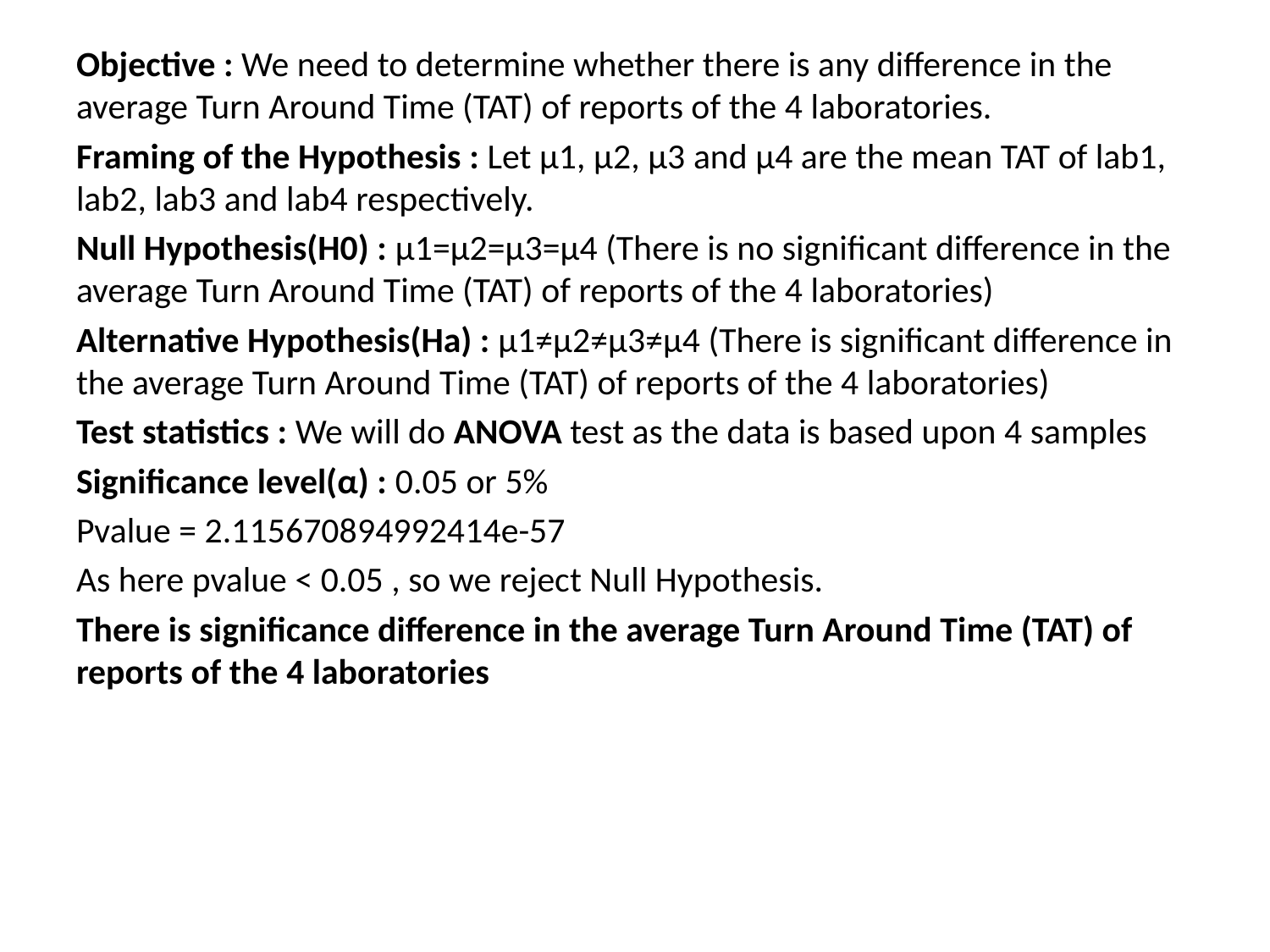

Objective : We need to determine whether there is any difference in the average Turn Around Time (TAT) of reports of the 4 laboratories.
Framing of the Hypothesis : Let µ1, µ2, µ3 and µ4 are the mean TAT of lab1, lab2, lab3 and lab4 respectively.
Null Hypothesis(H0) : µ1=µ2=µ3=µ4 (There is no significant difference in the average Turn Around Time (TAT) of reports of the 4 laboratories)
Alternative Hypothesis(Ha) : µ1≠µ2≠µ3≠µ4 (There is significant difference in the average Turn Around Time (TAT) of reports of the 4 laboratories)
Test statistics : We will do ANOVA test as the data is based upon 4 samples
Significance level(α) : 0.05 or 5%
Pvalue = 2.115670894992414e-57
As here pvalue < 0.05 , so we reject Null Hypothesis.
There is significance difference in the average Turn Around Time (TAT) of reports of the 4 laboratories